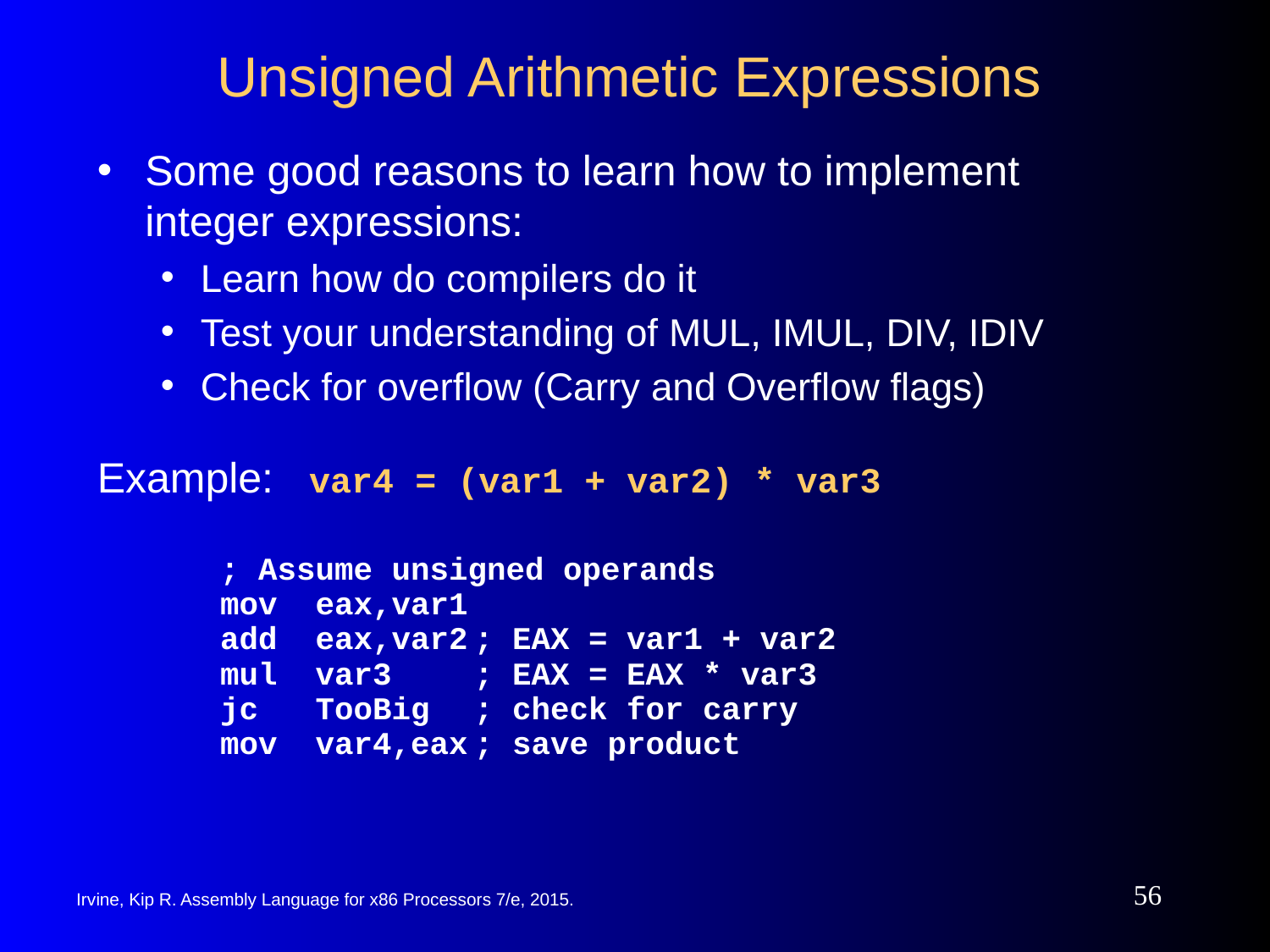

# Unsigned Arithmetic Expressions
Some good reasons to learn how to implement integer expressions:
Learn how do compilers do it
Test your understanding of MUL, IMUL, DIV, IDIV
Check for overflow (Carry and Overflow flags)
Example:   var4 = (var1 + var2) * var3
; Assume unsigned operands
mov  eax,var1
add  eax,var2	; EAX = var1 + var2
mul  var3	; EAX = EAX * var3
jc   TooBig	; check for carry
mov  var4,eax	; save product
56
Irvine, Kip R. Assembly Language for x86 Processors 7/e, 2015.